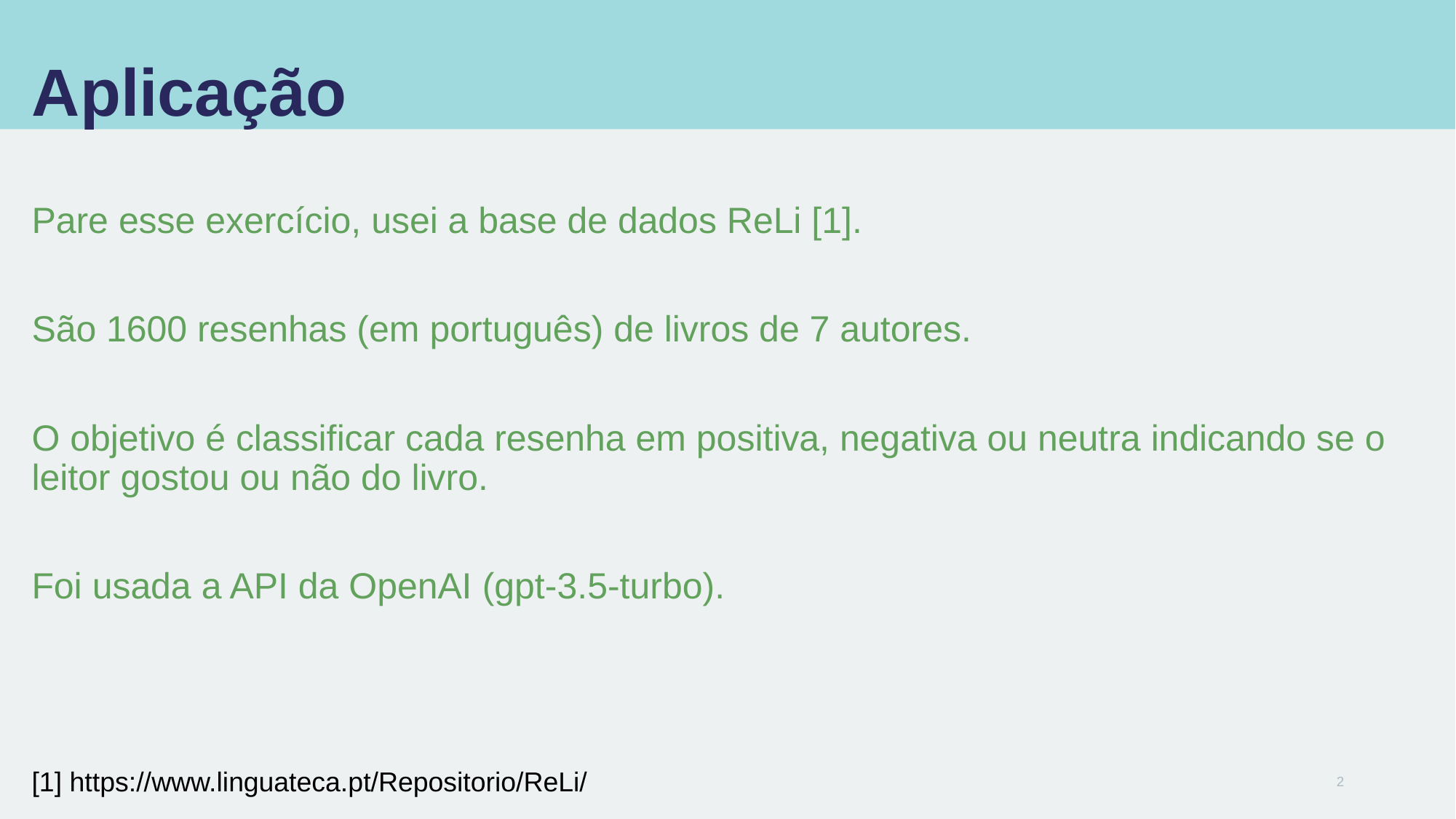

# Aplicação
Pare esse exercício, usei a base de dados ReLi [1].

São 1600 resenhas (em português) de livros de 7 autores.

O objetivo é classificar cada resenha em positiva, negativa ou neutra indicando se o leitor gostou ou não do livro.

Foi usada a API da OpenAI (gpt-3.5-turbo).

[1] https://www.linguateca.pt/Repositorio/ReLi/
2